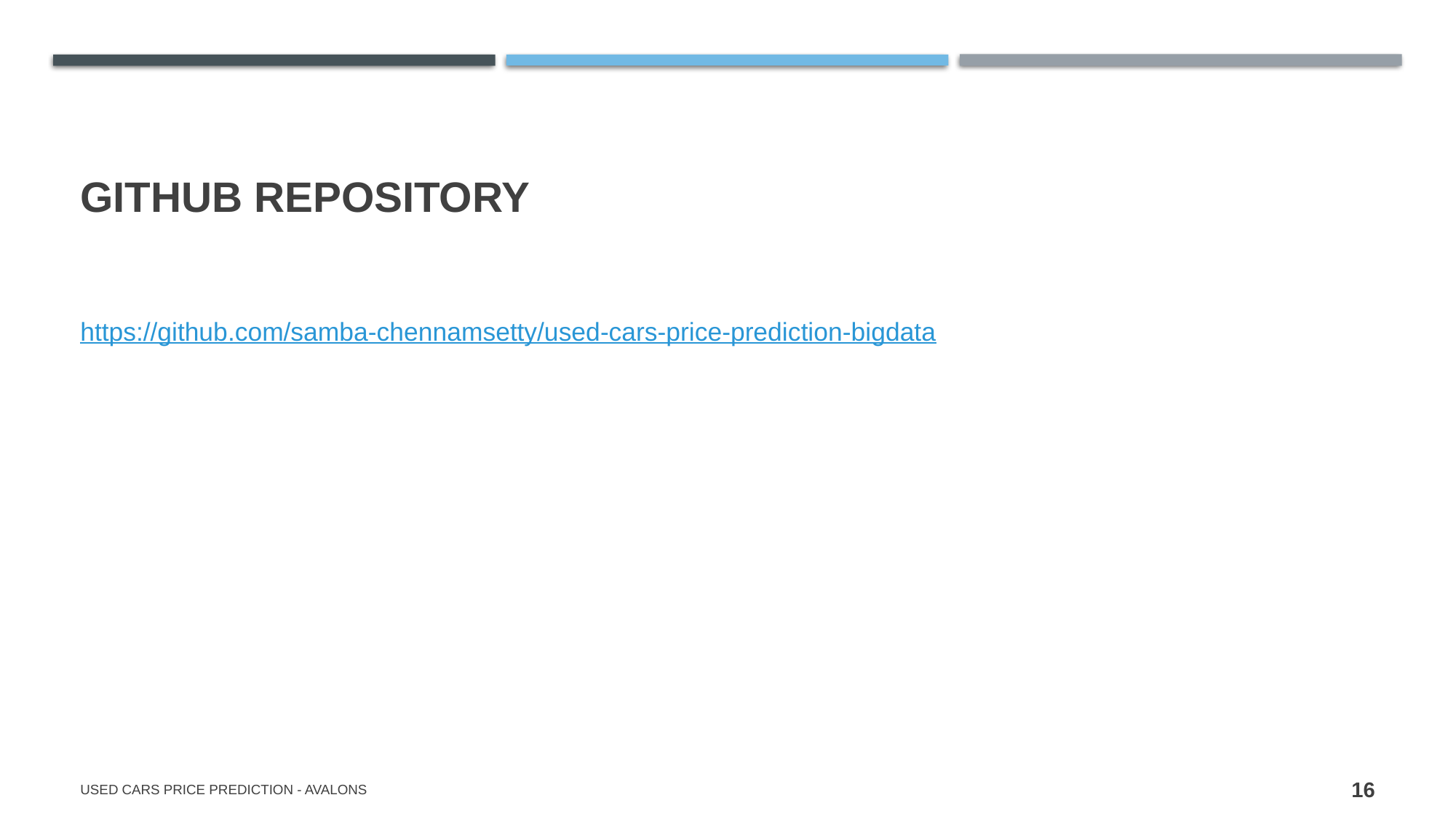

# GitHub repository
https://github.com/samba-chennamsetty/used-cars-price-prediction-bigdata
Used Cars Price Prediction - Avalons
16